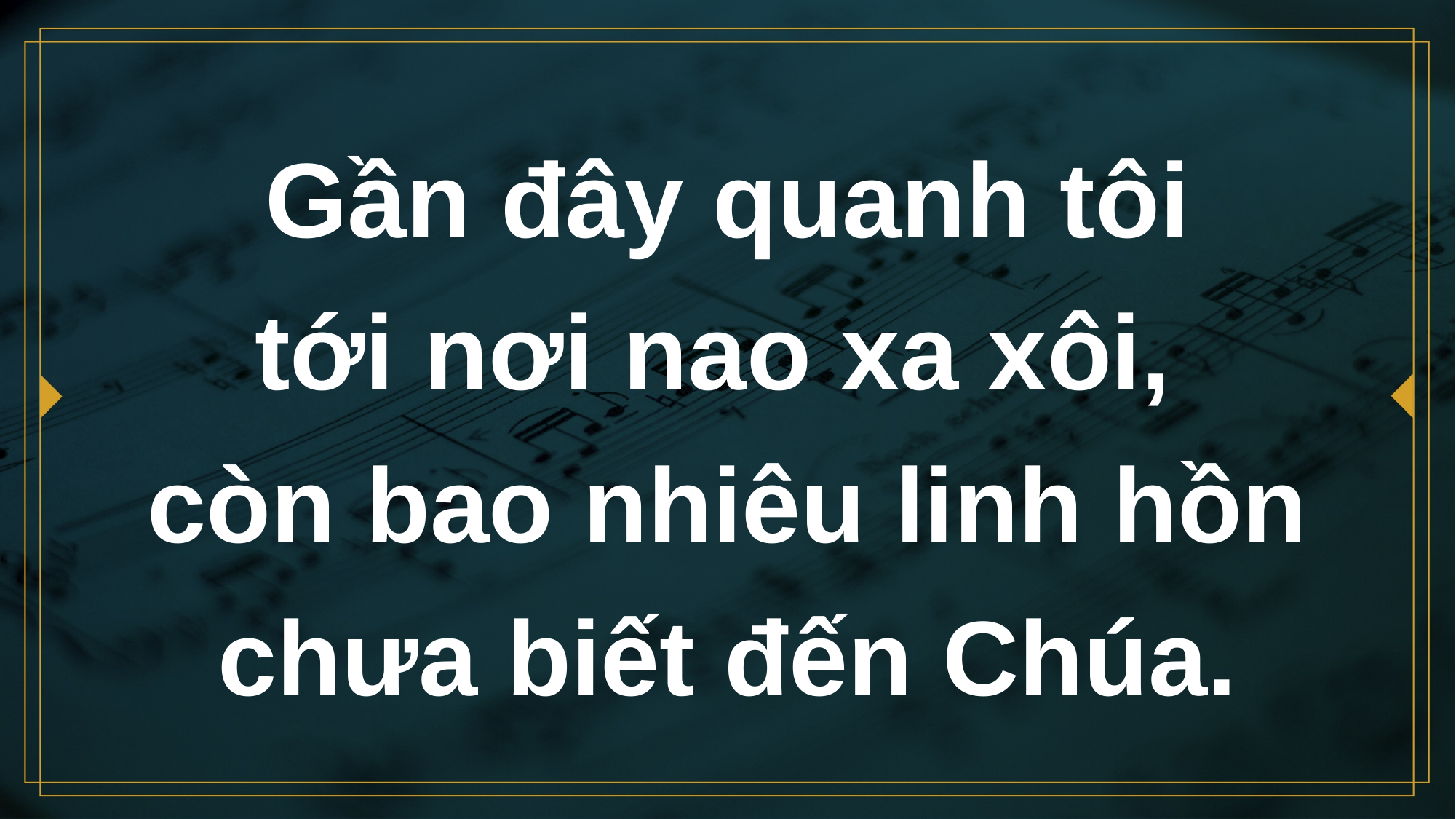

# Gần đây quanh tôi tới nơi nao xa xôi, còn bao nhiêu linh hồn chưa biết đến Chúa.